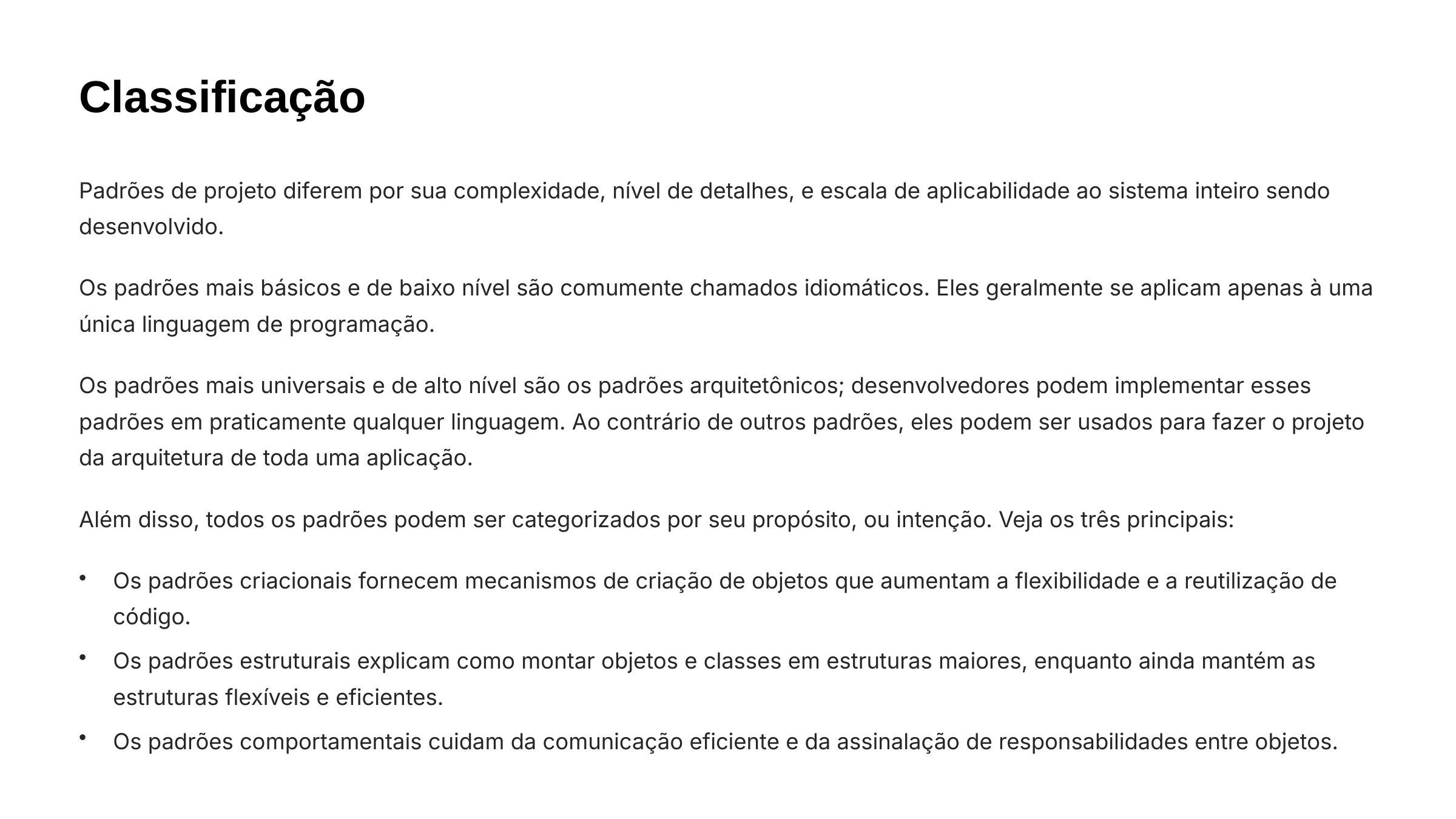

Classificação
Padrões de projeto diferem por sua complexidade, nível de detalhes, e escala de aplicabilidade ao sistema inteiro sendo desenvolvido.
Os padrões mais básicos e de baixo nível são comumente chamados idiomáticos. Eles geralmente se aplicam apenas à uma única linguagem de programação.
Os padrões mais universais e de alto nível são os padrões arquitetônicos; desenvolvedores podem implementar esses padrões em praticamente qualquer linguagem. Ao contrário de outros padrões, eles podem ser usados para fazer o projeto da arquitetura de toda uma aplicação.
Além disso, todos os padrões podem ser categorizados por seu propósito, ou intenção. Veja os três principais:
Os padrões criacionais fornecem mecanismos de criação de objetos que aumentam a flexibilidade e a reutilização de código.
Os padrões estruturais explicam como montar objetos e classes em estruturas maiores, enquanto ainda mantém as estruturas flexíveis e eficientes.
Os padrões comportamentais cuidam da comunicação eficiente e da assinalação de responsabilidades entre objetos.